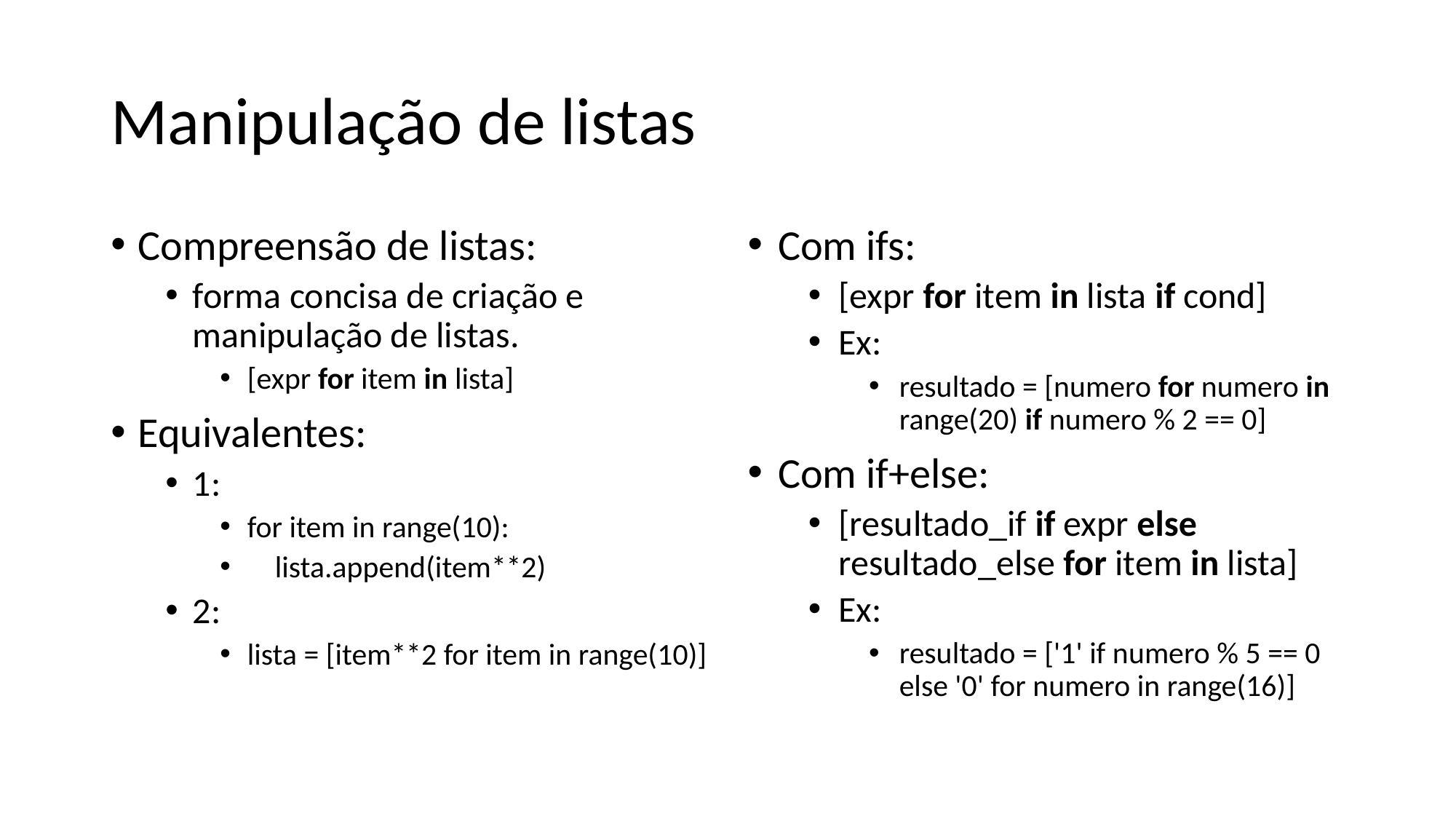

# Manipulação de listas
Compreensão de listas:
forma concisa de criação e manipulação de listas.
[expr for item in lista]
Equivalentes:
1:
for item in range(10):
    lista.append(item**2)
2:
lista = [item**2 for item in range(10)]
Com ifs:
[expr for item in lista if cond]
Ex:
resultado = [numero for numero in range(20) if numero % 2 == 0]
Com if+else:
[resultado_if if expr else resultado_else for item in lista]
Ex:
resultado = ['1' if numero % 5 == 0 else '0' for numero in range(16)]